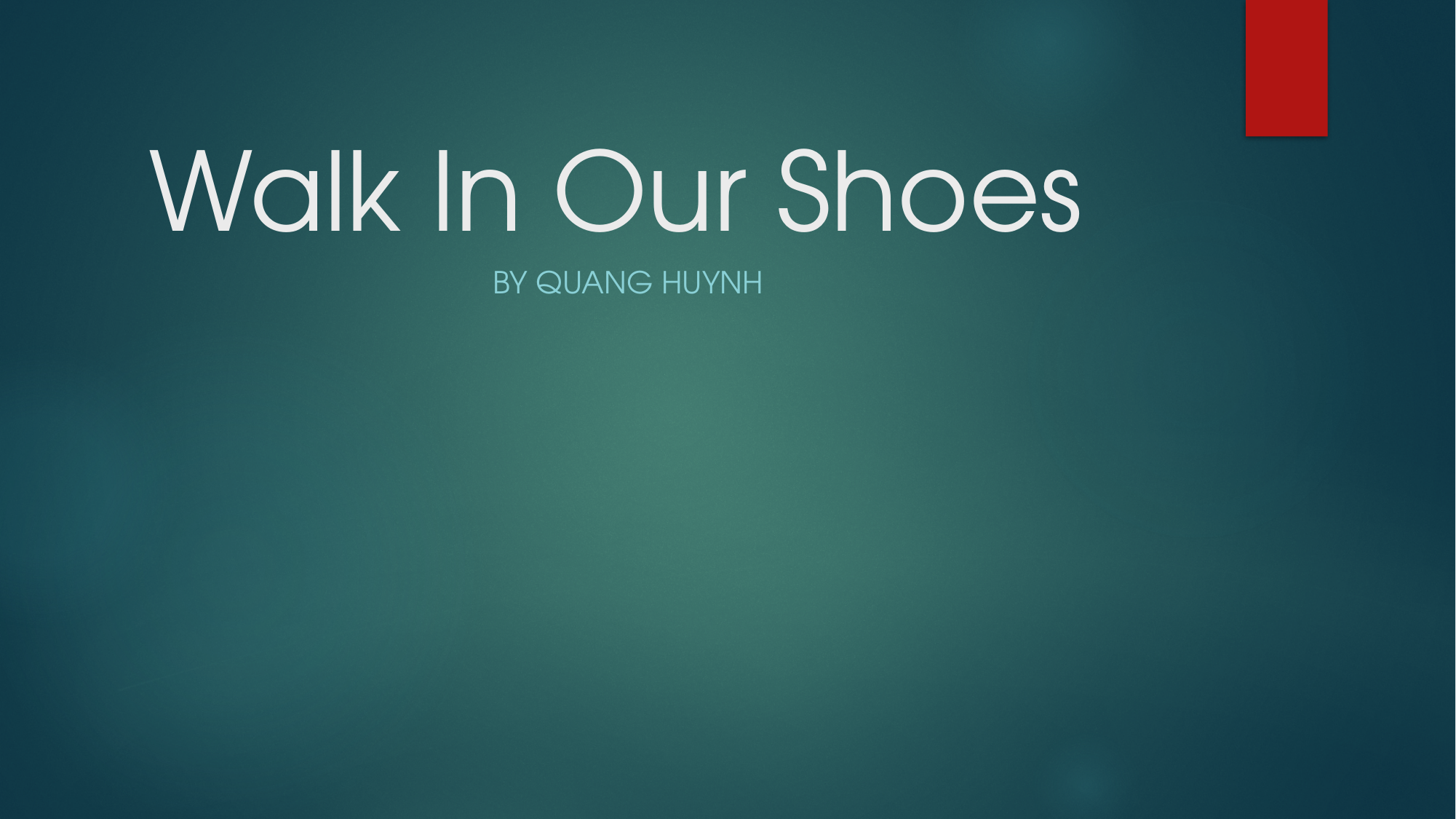

# Walk In Our Shoes
By Quang Huynh